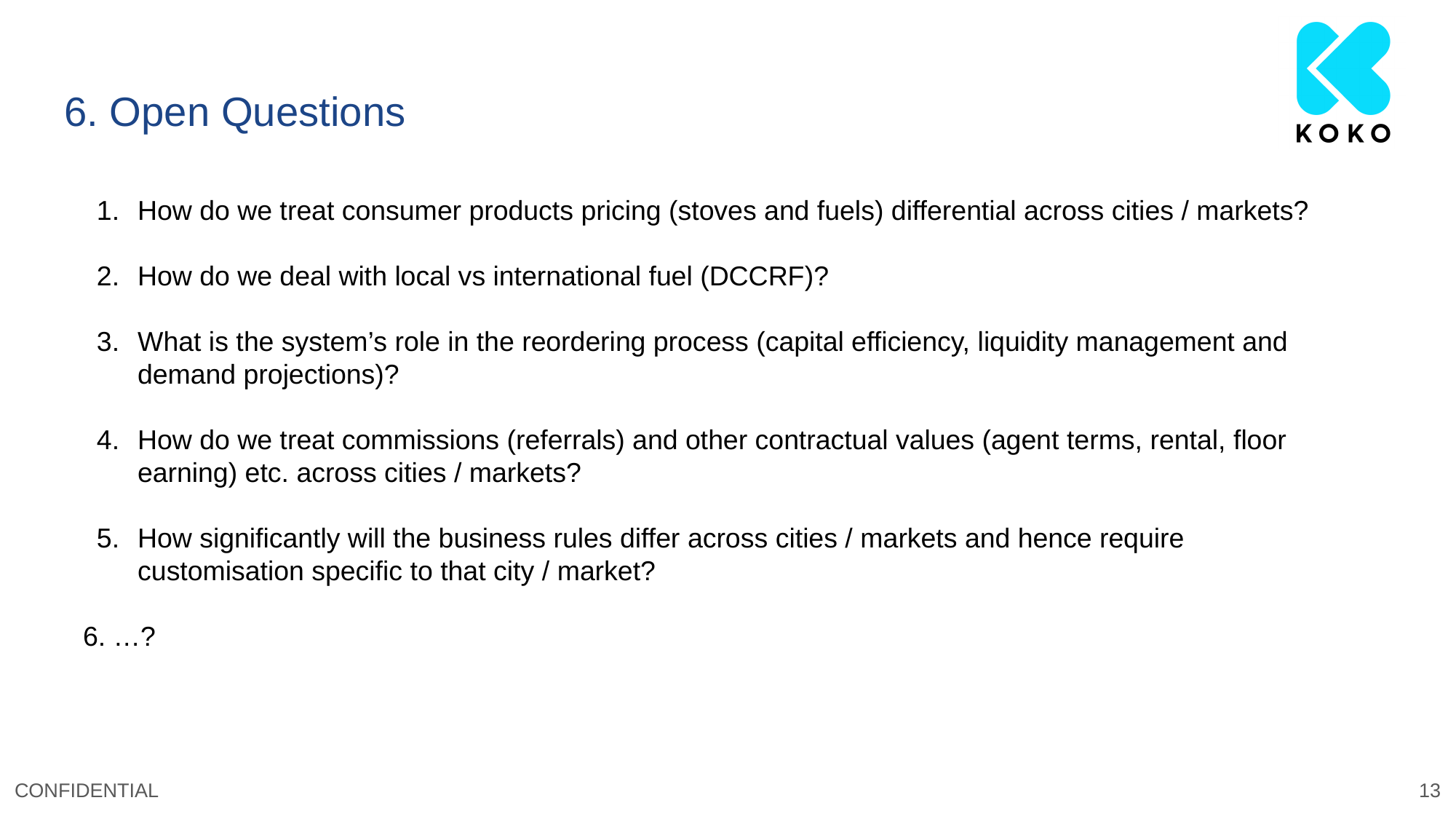

# 6. Open Questions
How do we treat consumer products pricing (stoves and fuels) differential across cities / markets?

How do we deal with local vs international fuel (DCCRF)?

What is the system’s role in the reordering process (capital efficiency, liquidity management and demand projections)?

How do we treat commissions (referrals) and other contractual values (agent terms, rental, floor earning) etc. across cities / markets?

How significantly will the business rules differ across cities / markets and hence require customisation specific to that city / market?

6. …?
13
CONFIDENTIAL